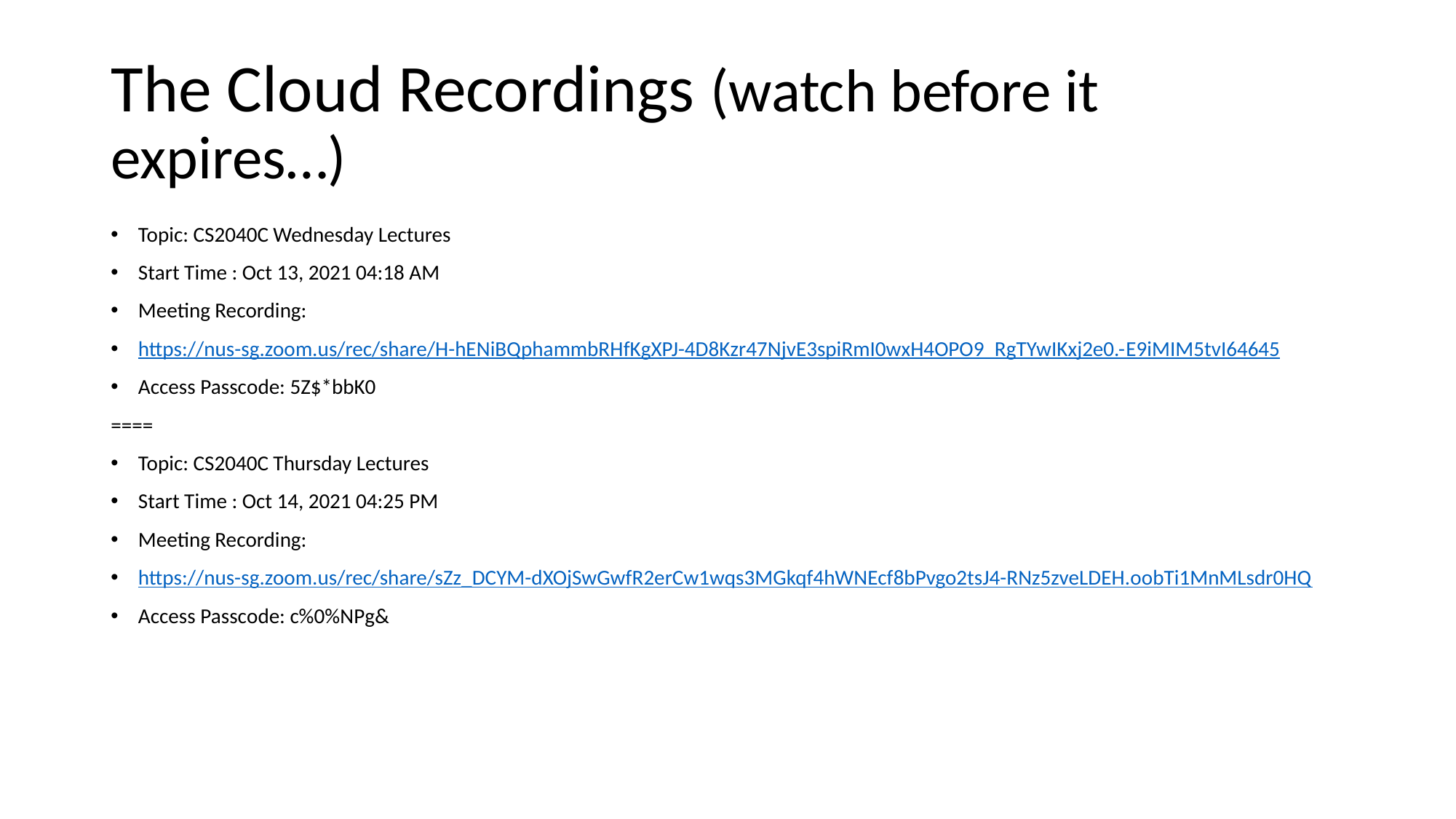

# The Cloud Recordings (watch before it expires…)
Topic: CS2040C Wednesday Lectures
Start Time : Oct 13, 2021 04:18 AM
Meeting Recording:
https://nus-sg.zoom.us/rec/share/H-hENiBQphammbRHfKgXPJ-4D8Kzr47NjvE3spiRmI0wxH4OPO9_RgTYwIKxj2e0.-E9iMIM5tvI64645
Access Passcode: 5Z$*bbK0
====
Topic: CS2040C Thursday Lectures
Start Time : Oct 14, 2021 04:25 PM
Meeting Recording:
https://nus-sg.zoom.us/rec/share/sZz_DCYM-dXOjSwGwfR2erCw1wqs3MGkqf4hWNEcf8bPvgo2tsJ4-RNz5zveLDEH.oobTi1MnMLsdr0HQ
Access Passcode: c%0%NPg&